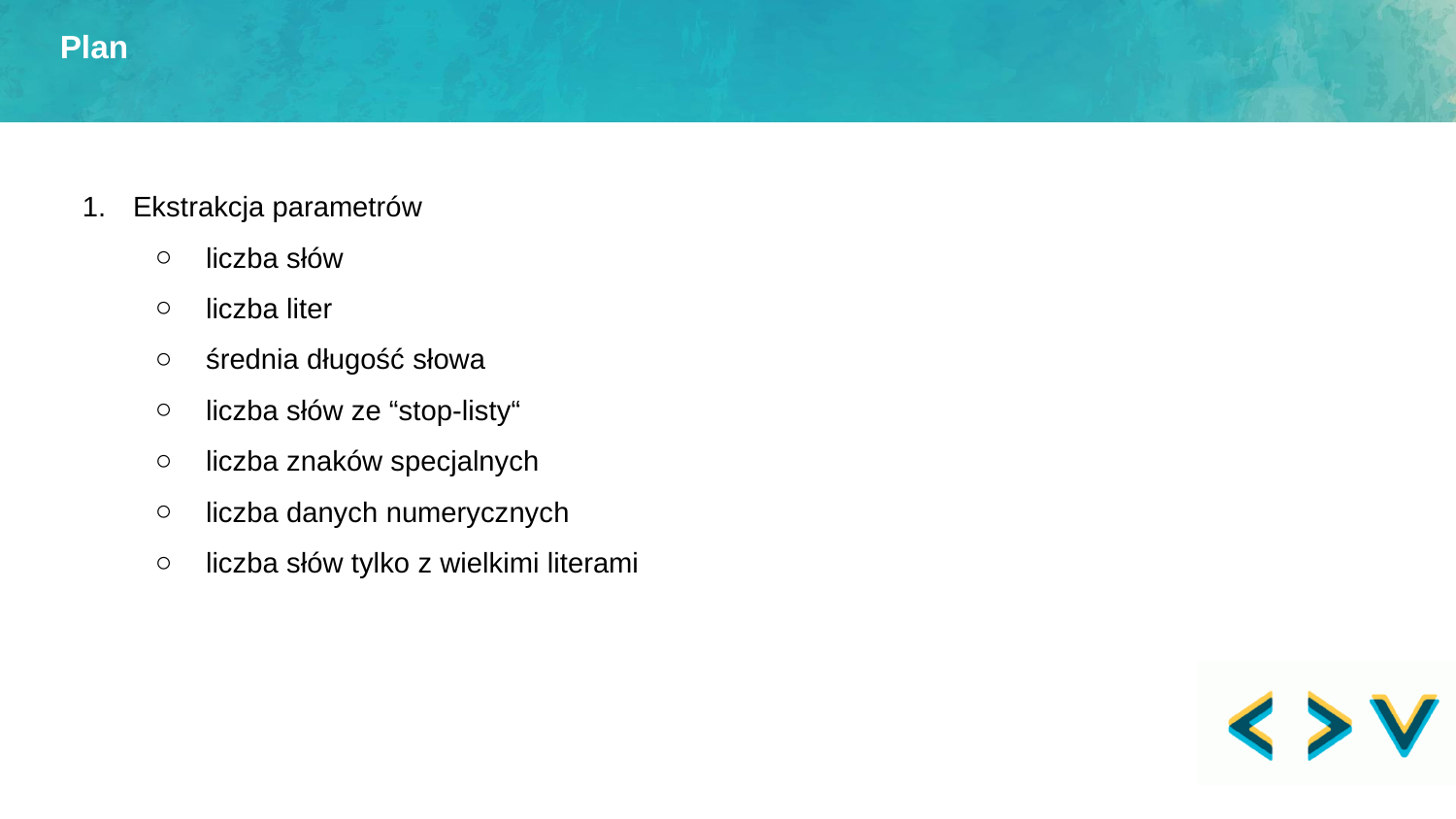

Plan
Ekstrakcja parametrów
liczba słów
liczba liter
średnia długość słowa
liczba słów ze “stop-listy“
liczba znaków specjalnych
liczba danych numerycznych
liczba słów tylko z wielkimi literami